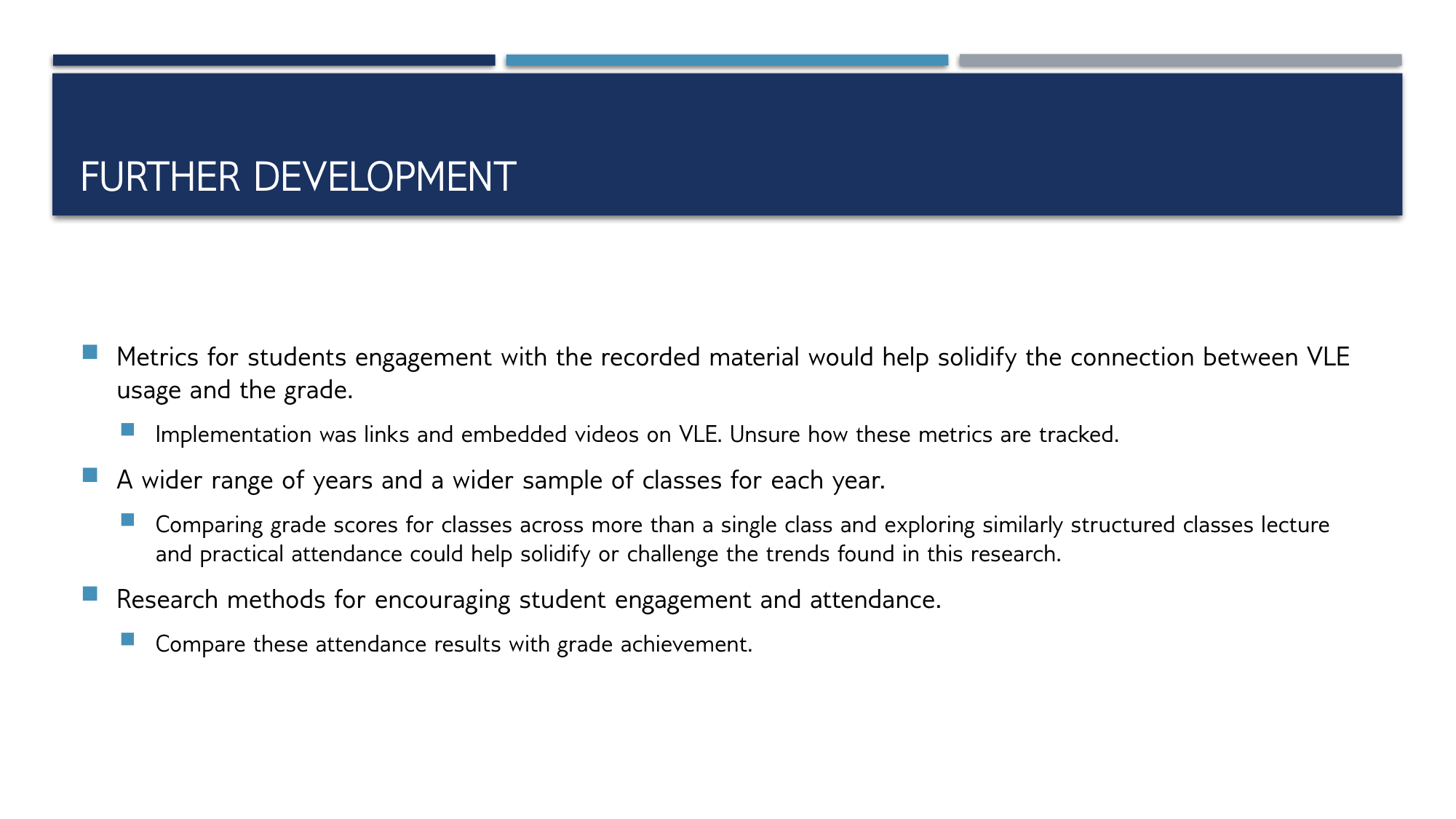

# FURTHER DEVELOPMENT
Metrics for students engagement with the recorded material would help solidify the connection between VLE usage and the grade.
Implementation was links and embedded videos on VLE. Unsure how these metrics are tracked.
A wider range of years and a wider sample of classes for each year.
Comparing grade scores for classes across more than a single class and exploring similarly structured classes lecture and practical attendance could help solidify or challenge the trends found in this research.
Research methods for encouraging student engagement and attendance.
Compare these attendance results with grade achievement.